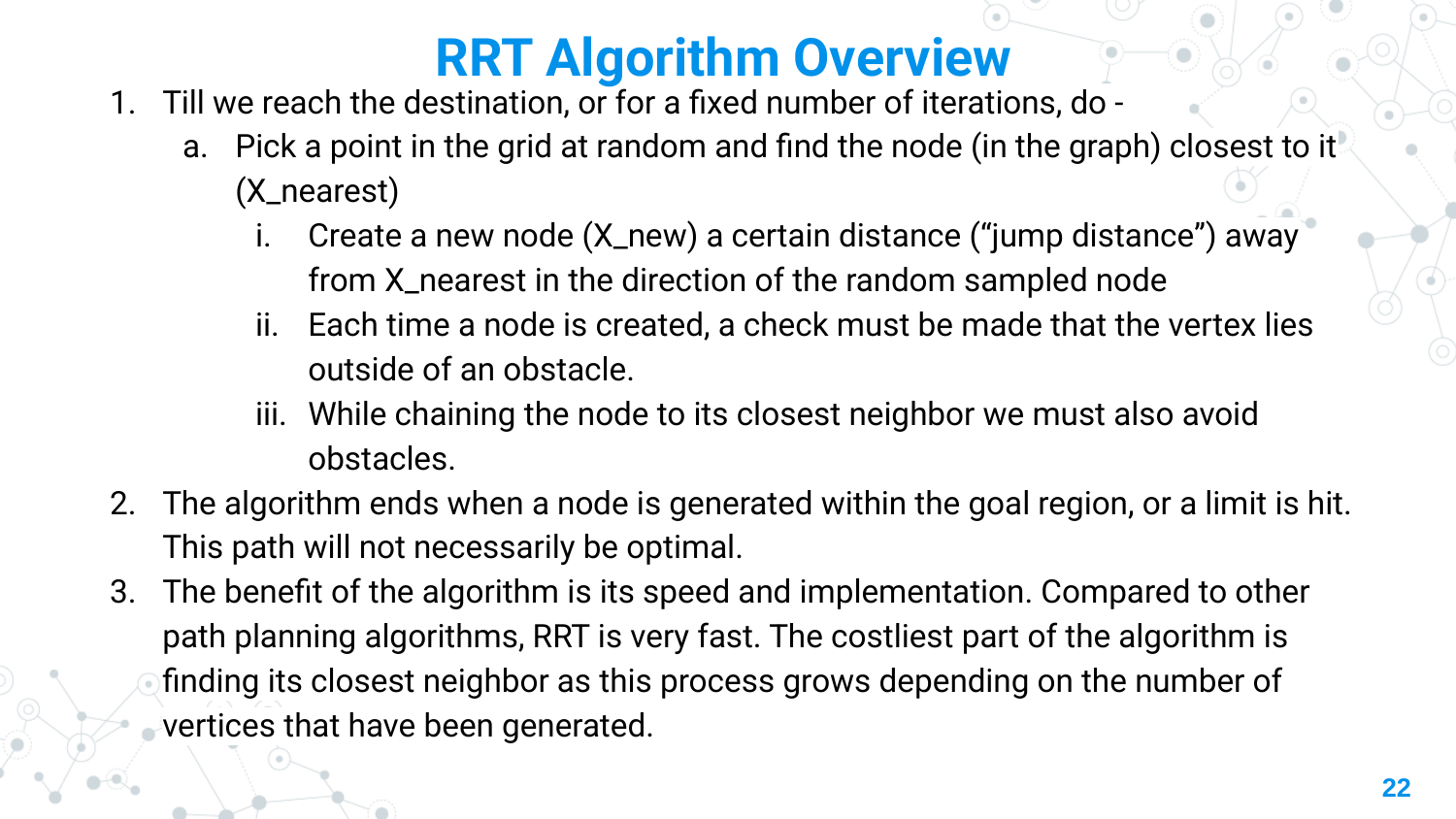

RRT Algorithm Overview
Till we reach the destination, or for a fixed number of iterations, do -
Pick a point in the grid at random and find the node (in the graph) closest to it (X_nearest)
Create a new node (X_new) a certain distance (“jump distance”) away from X_nearest in the direction of the random sampled node
Each time a node is created, a check must be made that the vertex lies outside of an obstacle.
While chaining the node to its closest neighbor we must also avoid obstacles.
The algorithm ends when a node is generated within the goal region, or a limit is hit. This path will not necessarily be optimal.
The benefit of the algorithm is its speed and implementation. Compared to other path planning algorithms, RRT is very fast. The costliest part of the algorithm is finding its closest neighbor as this process grows depending on the number of vertices that have been generated.
22